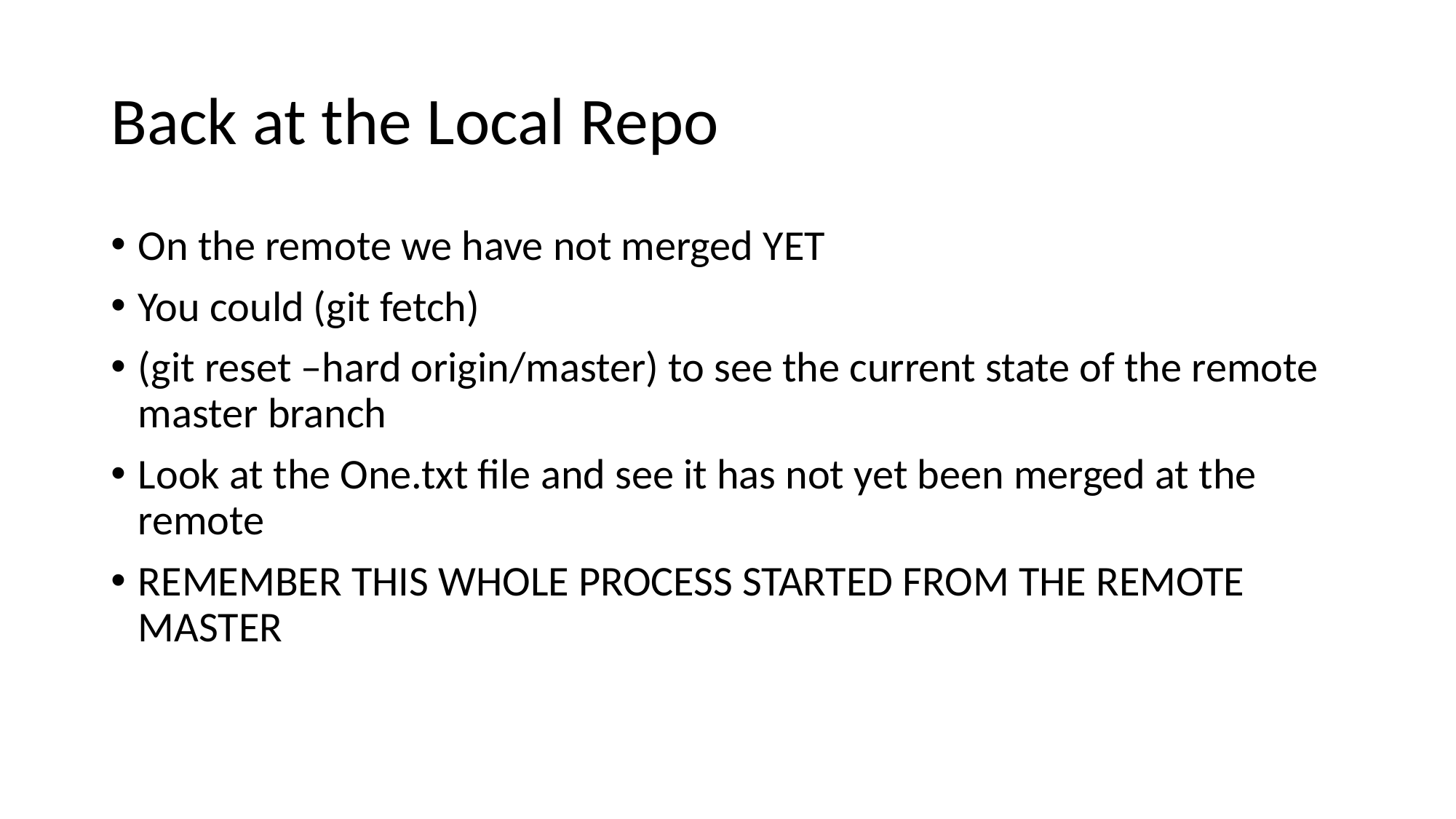

# Back at the Local Repo
On the remote we have not merged YET
You could (git fetch)
(git reset –hard origin/master) to see the current state of the remote master branch
Look at the One.txt file and see it has not yet been merged at the remote
REMEMBER THIS WHOLE PROCESS STARTED FROM THE REMOTE MASTER